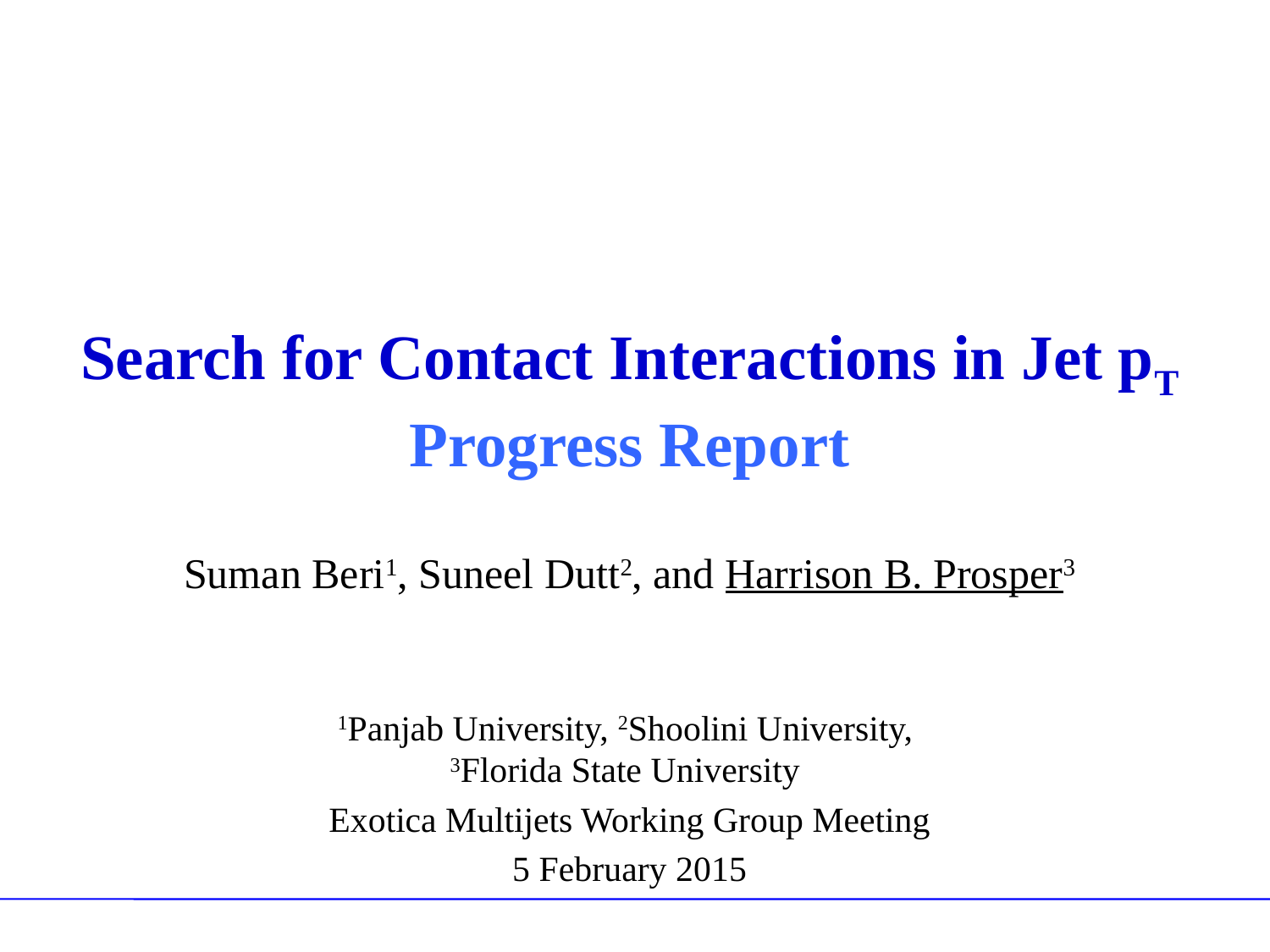

# Search for Contact Interactions in Jet pT Progress Report
Suman Beri1, Suneel Dutt2, and Harrison B. Prosper3
1Panjab University, 2Shoolini University,
3Florida State University
Exotica Multijets Working Group Meeting
5 February 2015